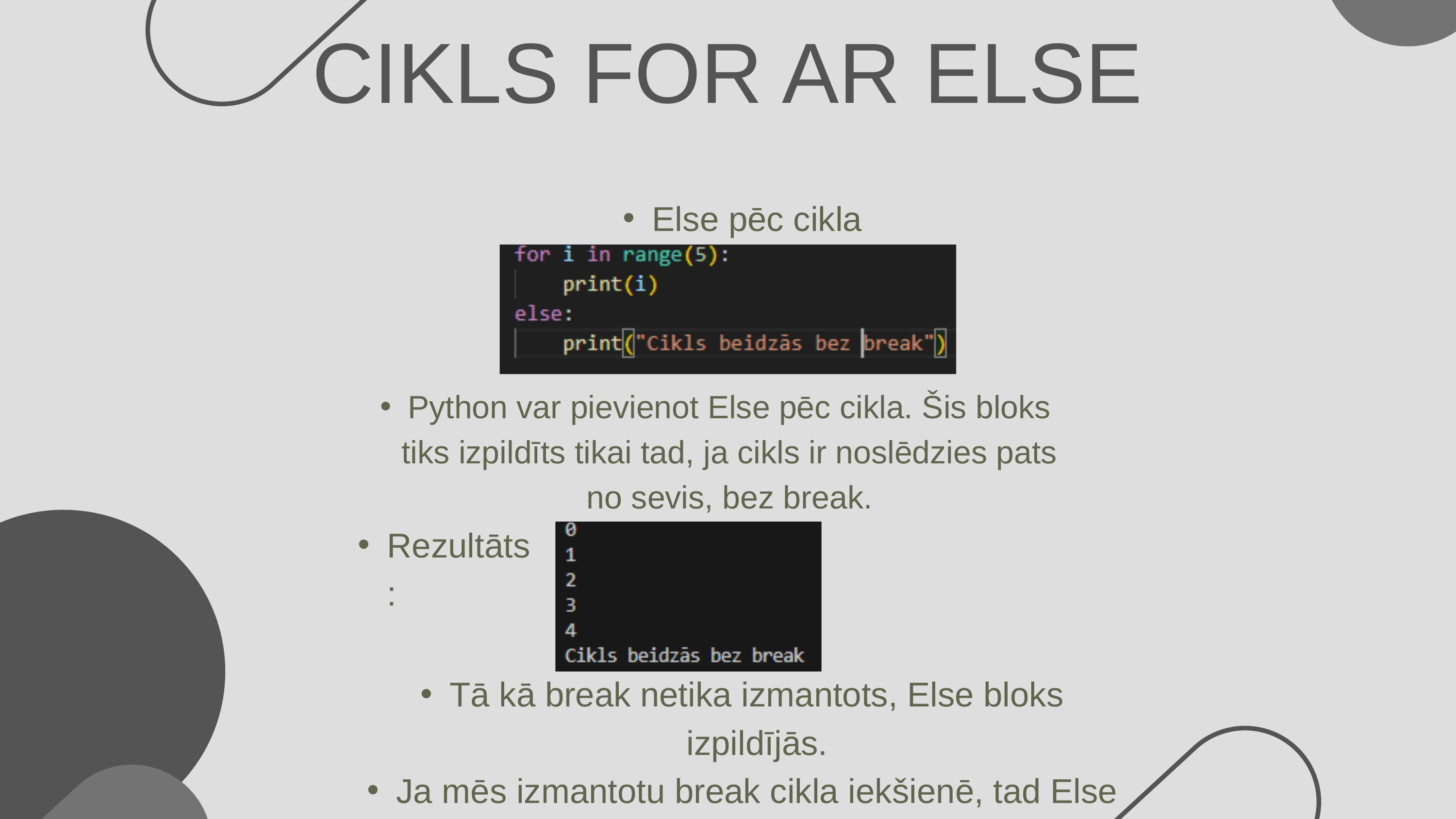

CIKLS FOR AR ELSE
Else pēc cikla

Python var pievienot Else pēc cikla. Šis bloks tiks izpildīts tikai tad, ja cikls ir noslēdzies pats no sevis, bez break.
Rezultāts:

Tā kā break netika izmantots, Else bloks izpildījās.
Ja mēs izmantotu break cikla iekšienē, tad Else nedarbotos.